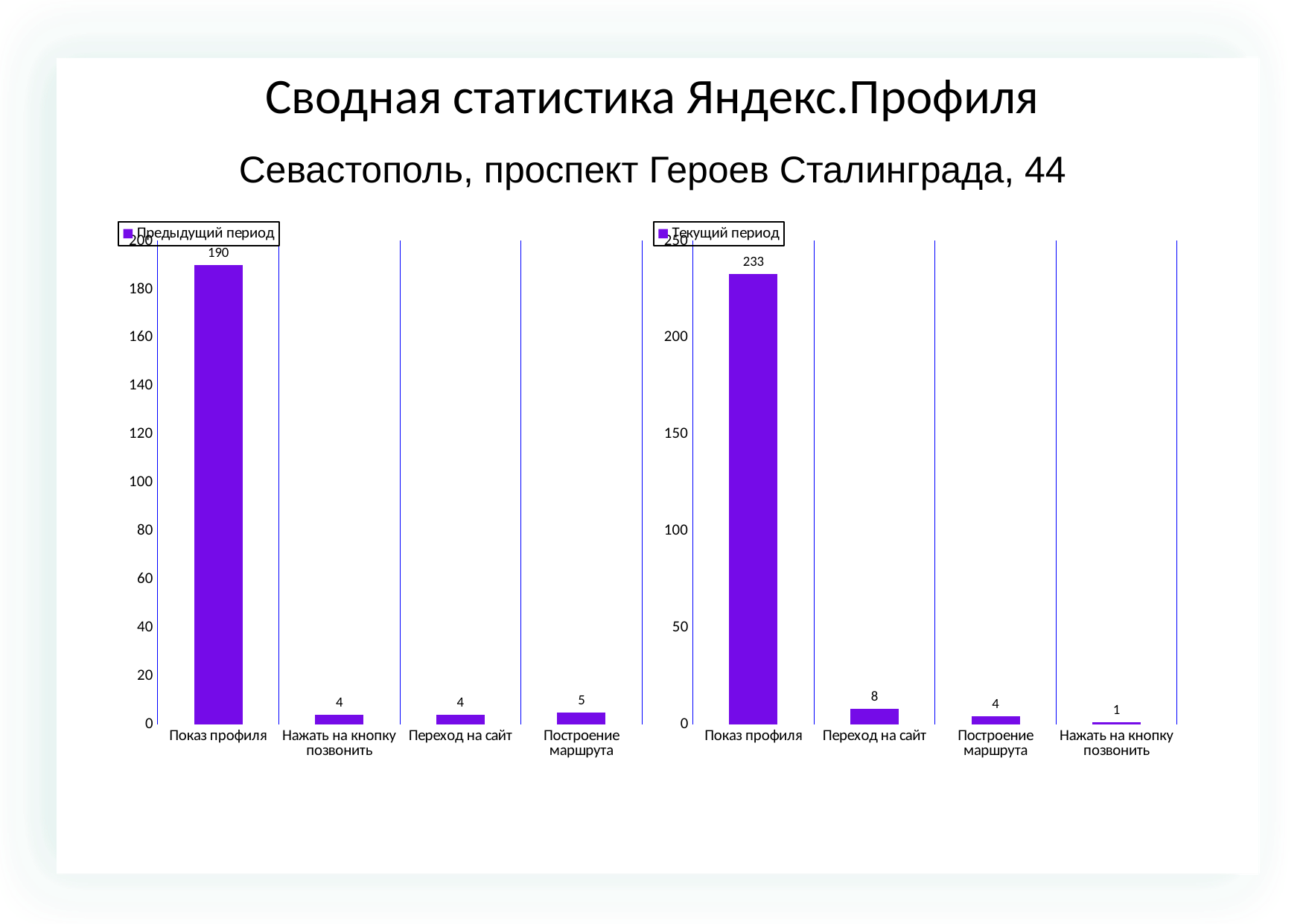

Сводная статистика Яндекс.Профиля
Севастополь, проспект Героев Сталинграда, 44

### Chart

| Category |  |
|---|---|
| Показ профиля | 190.0 |
| Нажать на кнопку позвонить | 4.0 |
| Переход на сайт | 4.0 |
| Построение маршрута | 5.0 |

### Chart

| Category |  |
|---|---|
| Показ профиля | 233.0 |
| Переход на сайт | 8.0 |
| Построение маршрута | 4.0 |
| Нажать на кнопку позвонить | 1.0 |